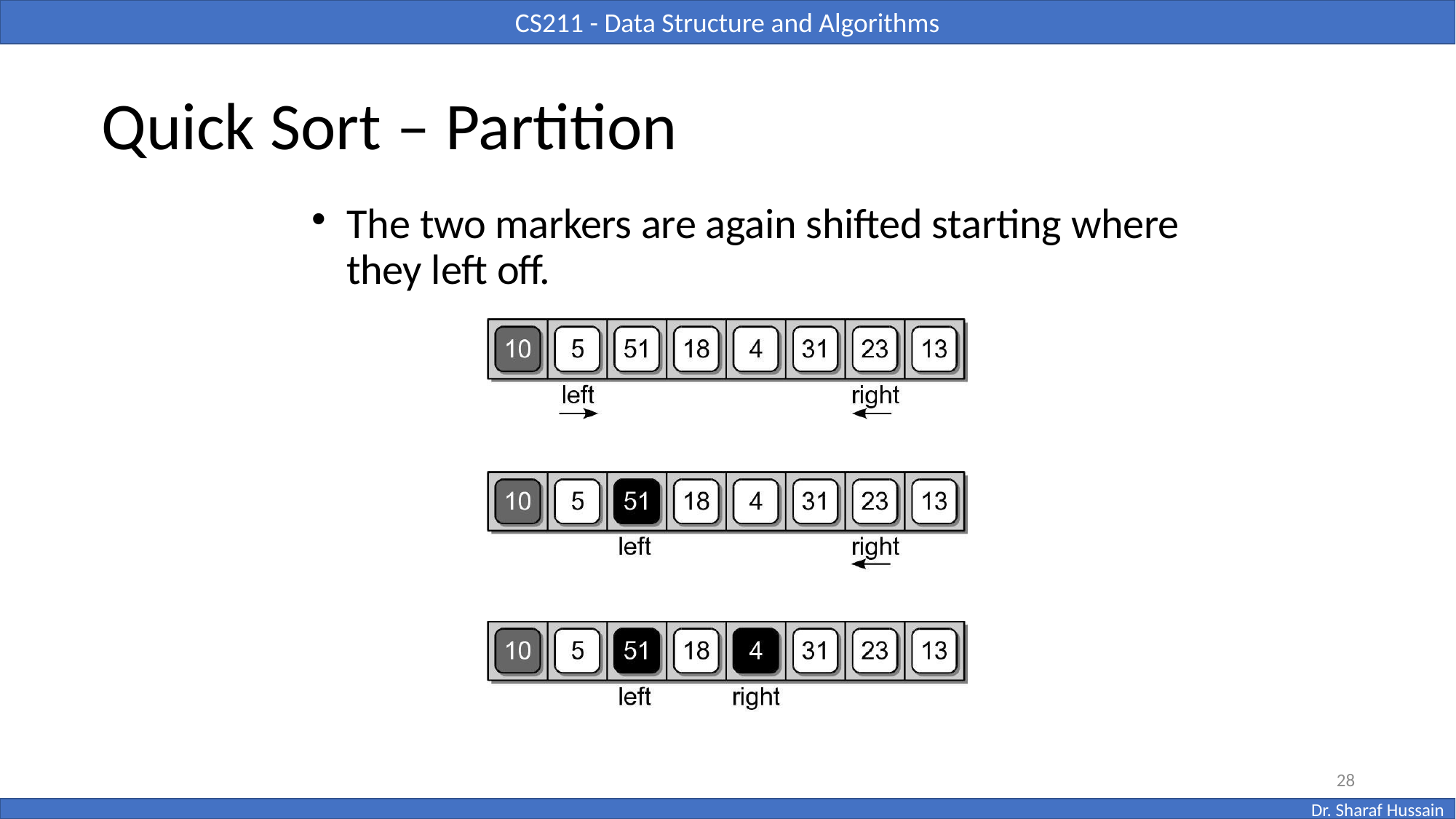

# Quick Sort – Partition
The two markers are again shifted starting where  they left off.

28